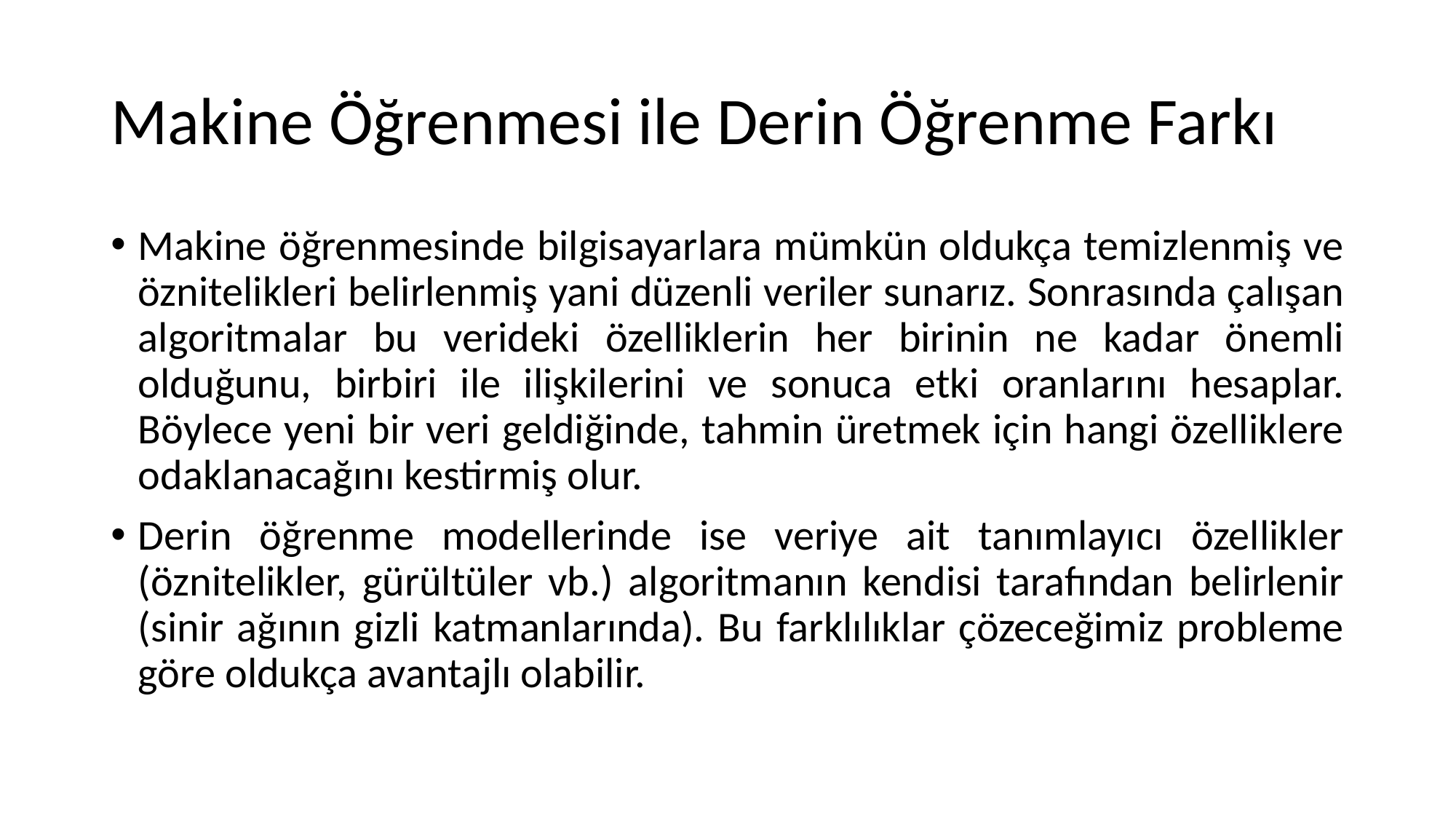

# Makine Öğrenmesi ile Derin Öğrenme Farkı
Makine öğrenmesinde bilgisayarlara mümkün oldukça temizlenmiş ve öznitelikleri belirlenmiş yani düzenli veriler sunarız. Sonrasında çalışan algoritmalar bu verideki özelliklerin her birinin ne kadar önemli olduğunu, birbiri ile ilişkilerini ve sonuca etki oranlarını hesaplar. Böylece yeni bir veri geldiğinde, tahmin üretmek için hangi özelliklere odaklanacağını kestirmiş olur.
Derin öğrenme modellerinde ise veriye ait tanımlayıcı özellikler (öznitelikler, gürültüler vb.) algoritmanın kendisi tarafından belirlenir (sinir ağının gizli katmanlarında). Bu farklılıklar çözeceğimiz probleme göre oldukça avantajlı olabilir.